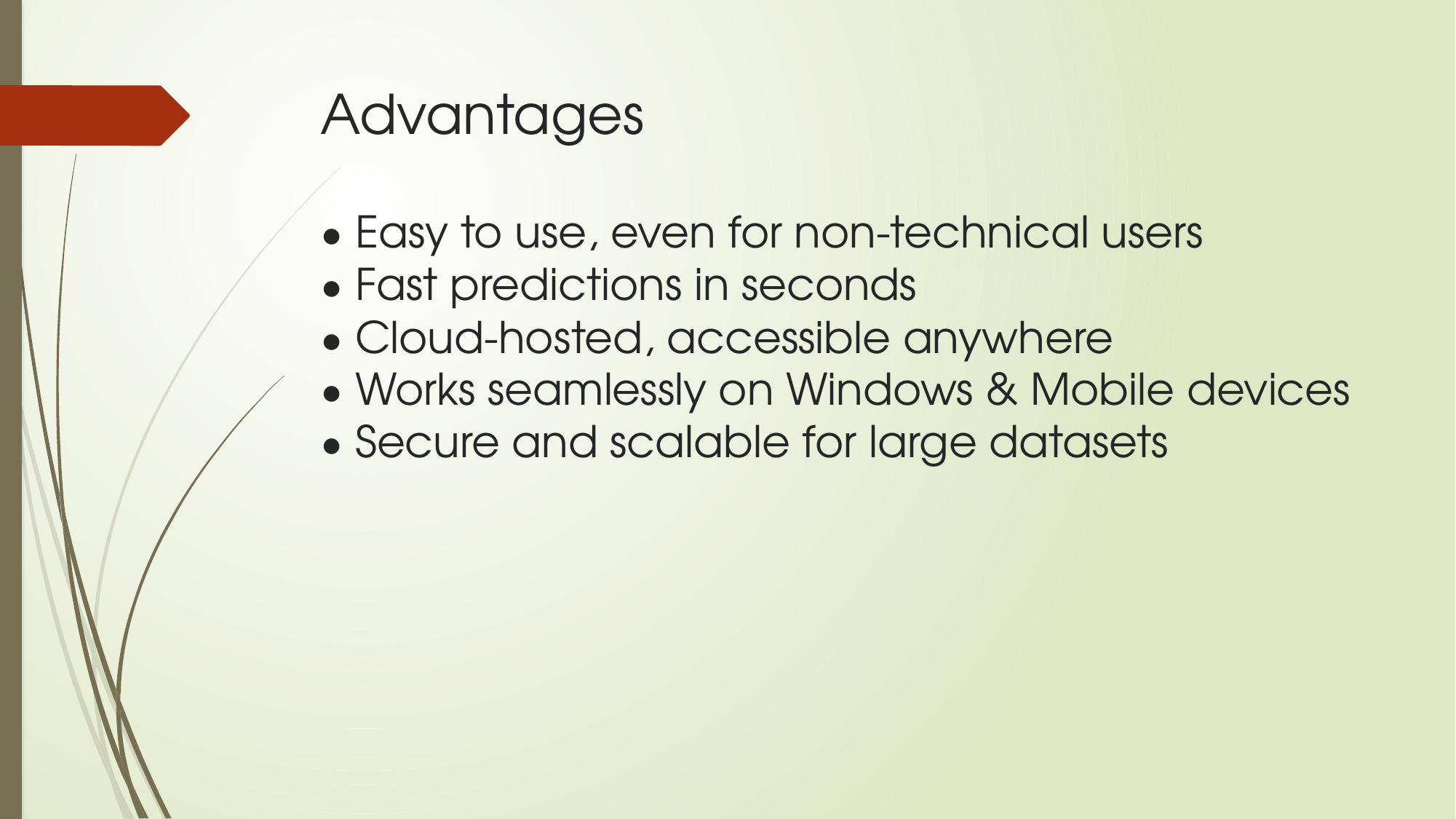

# Advantages • Easy to use, even for non-technical users • Fast predictions in seconds • Cloud-hosted, accessible anywhere • Works seamlessly on Windows & Mobile devices • Secure and scalable for large datasets